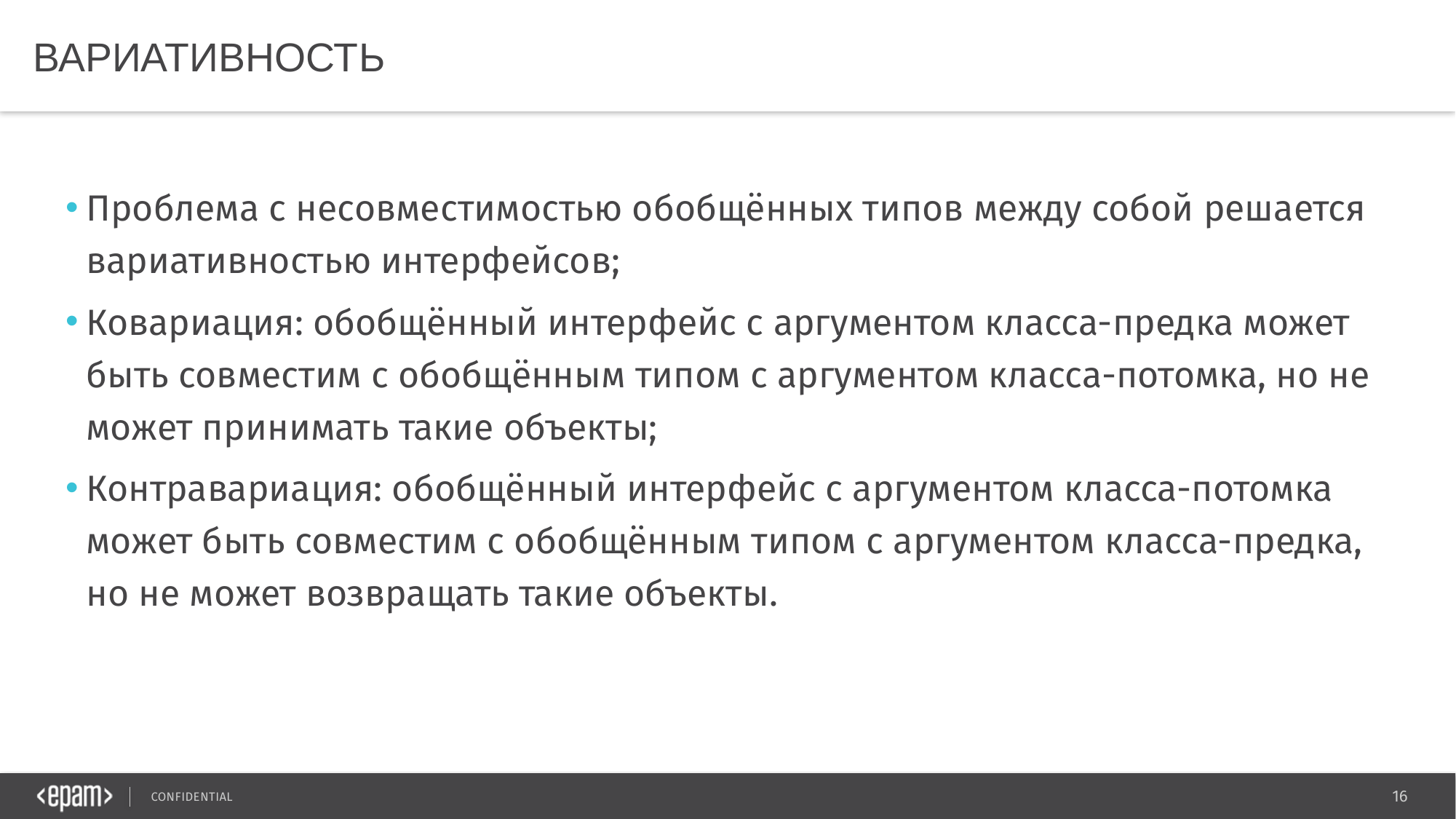

# Вариативность
Проблема с несовместимостью обобщённых типов между собой решается вариативностью интерфейсов;
Ковариация: обобщённый интерфейс с аргументом класса-предка может быть совместим с обобщённым типом с аргументом класса-потомка, но не может принимать такие объекты;
Контравариация: обобщённый интерфейс с аргументом класса-потомка может быть совместим с обобщённым типом с аргументом класса-предка, но не может возвращать такие объекты.